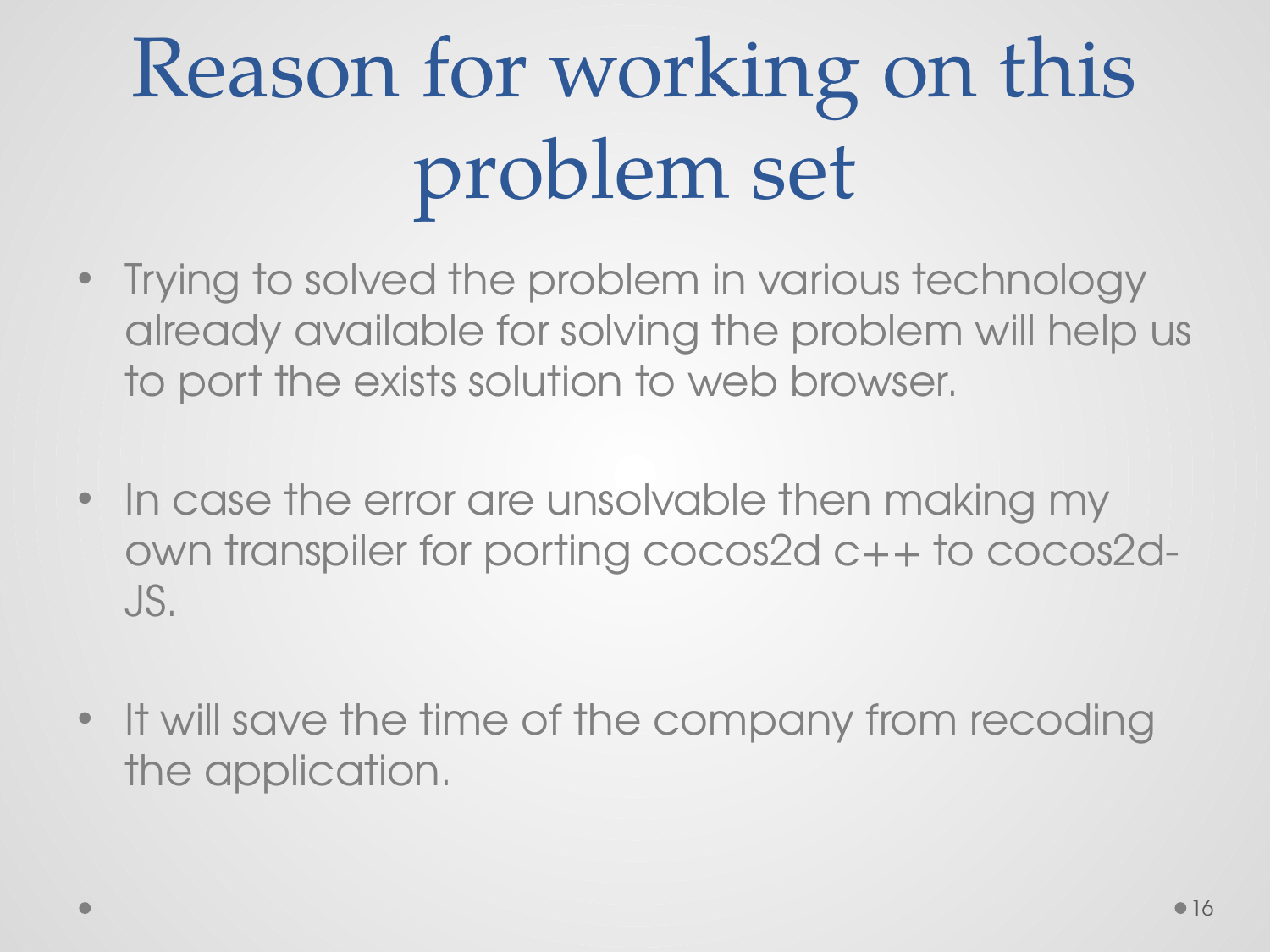

# Reason for working on this problem set
Trying to solved the problem in various technology already available for solving the problem will help us to port the exists solution to web browser.

In case the error are unsolvable then making my own transpiler for porting cocos2d c++ to cocos2d-JS.

It will save the time of the company from recoding the application.
16